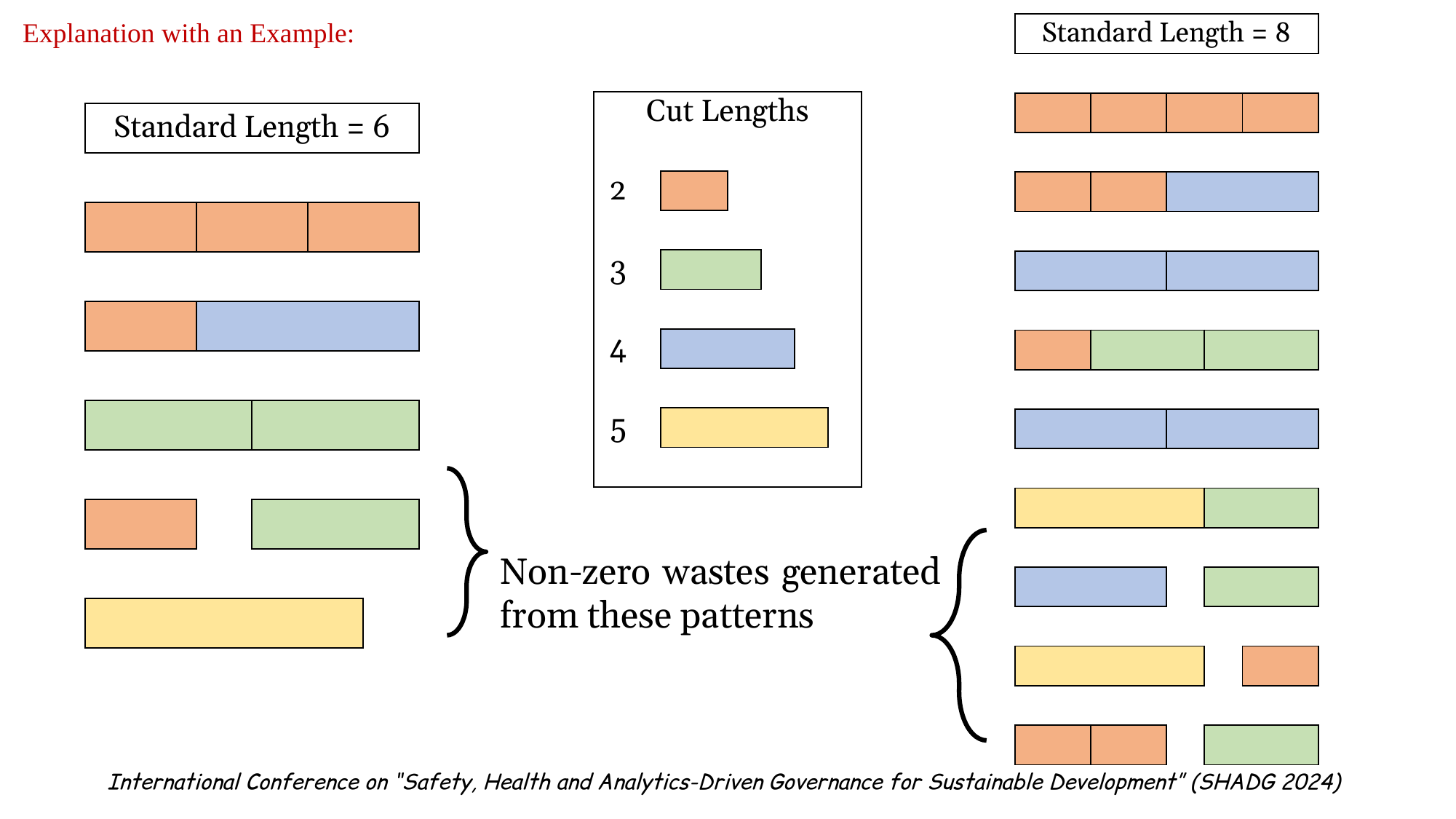

Explanation with an Example:
|  | Standard Length = 8 |  |  |  |  |  |  |  |  |
| --- | --- | --- | --- | --- | --- | --- | --- | --- | --- |
|  |  |  |  |  |  |  |  |  |  |
|  |  |  |  |  |  |  |  |  |  |
|  |  |  |  |  |  |  |  |  |  |
|  |  |  |  |  |  |  |  |  |  |
|  |  |  |  |  |  |  |  |  |  |
|  |  |  |  |  |  |  |  |  |  |
|  |  |  |  |  |  |  |  |  |  |
|  |  |  |  |  |  |  |  |  |  |
|  |  |  |  |  |  |  |  |  |  |
|  |  |  |  |  |  |  |  |  |  |
|  |  |  |  |  |  |  |  |  |  |
|  |  |  |  |  |  |  |  |  |  |
|  |  |  |  |  |  |  |  |  |  |
|  |  |  |  |  |  |  |  |  |  |
|  |  |  |  |  |  |  |  |  |  |
|  |  |  |  |  |  |  |  |  |  |
|  |  |  |  |  |  |  |  |  |  |
|  |  |  |  |  |  |  |  |  |  |
|  |  |  |  |  |  |  |  |  |  |
|  |  |  |  |  |  |  |  |  |  |
| --- | --- | --- | --- | --- | --- | --- | --- | --- | --- |
|  | Cut Lengths |  |  |  |  |  |  |  |  |
|  |  |  |  |  |  |  |  |  |  |
|  | 2 |  |  |  |  |  |  |  |  |
|  |  |  |  |  |  |  |  |  |  |
|  | 3 |  |  |  |  |  |  |  |  |
|  |  |  |  |  |  |  |  |  |  |
|  | 4 |  |  |  |  |  |  |  |  |
|  |  |  |  |  |  |  |  |  |  |
|  | 5 |  |  |  |  |  |  |  |  |
|  |  |  |  |  |  |  |  |  |  |
|  |  |  |  |  |  |  |  |  |  |
|  | Standard Length = 6 |  |  |  |  |  |  |
| --- | --- | --- | --- | --- | --- | --- | --- |
|  |  |  |  |  |  |  |  |
|  |  |  |  |  |  |  |  |
|  |  |  |  |  |  |  |  |
|  |  |  |  |  |  |  |  |
|  |  |  |  |  |  |  |  |
|  |  |  |  |  |  |  |  |
|  |  |  |  |  |  |  |  |
|  |  |  |  |  |  |  |  |
|  |  |  |  |  |  |  |  |
|  |  |  |  |  |  |  |  |
|  |  |  |  |  |  |  |  |

Non-zero wastes generated from these patterns